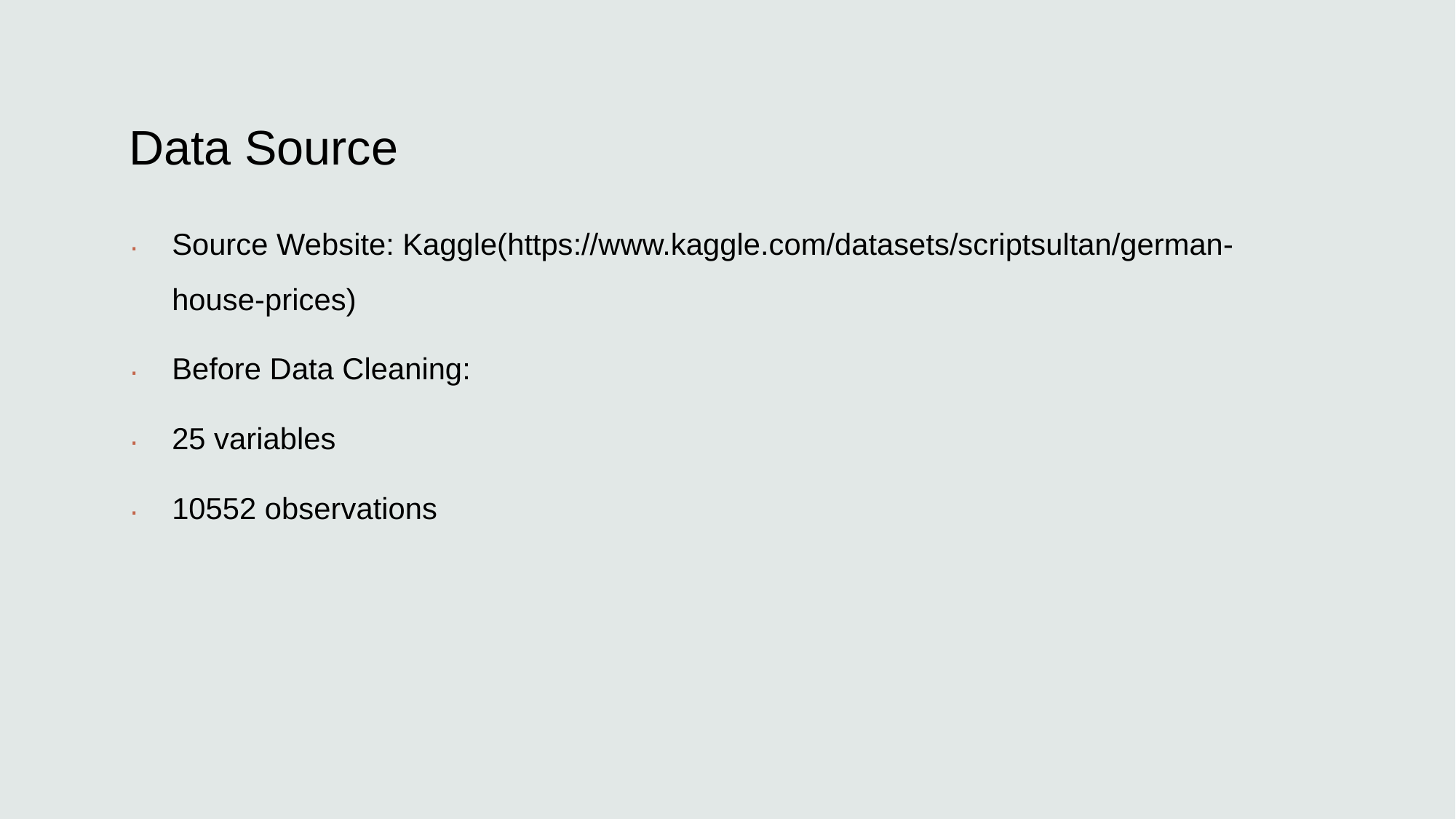

# Data Source
Source Website: Kaggle(https://www.kaggle.com/datasets/scriptsultan/german-house-prices)
Before Data Cleaning:
25 variables
10552 observations